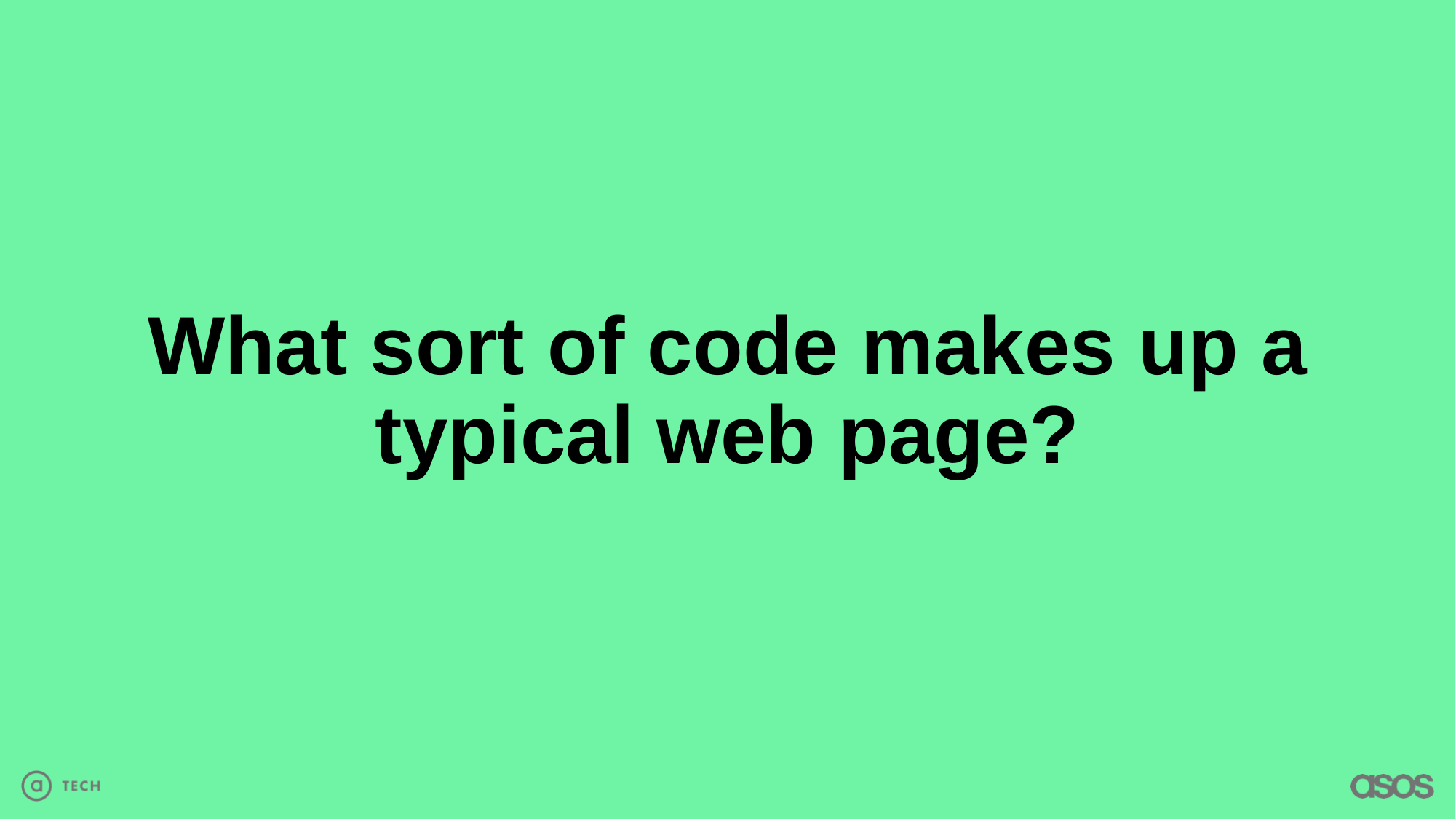

What sort of code makes up a typical web page?